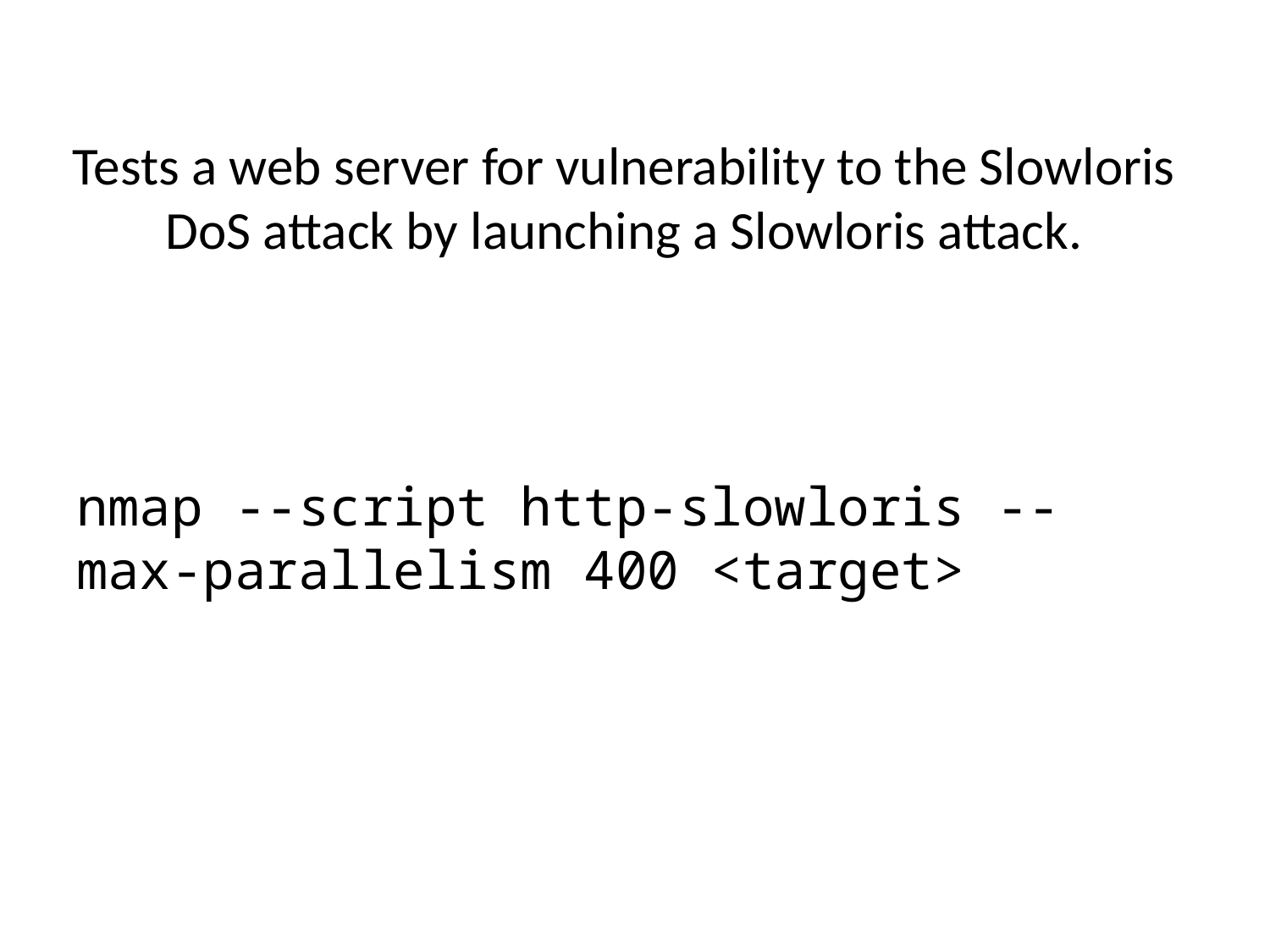

# Tests a web server for vulnerability to the Slowloris DoS attack by launching a Slowloris attack.
nmap --script http-slowloris --max-parallelism 400 <target>